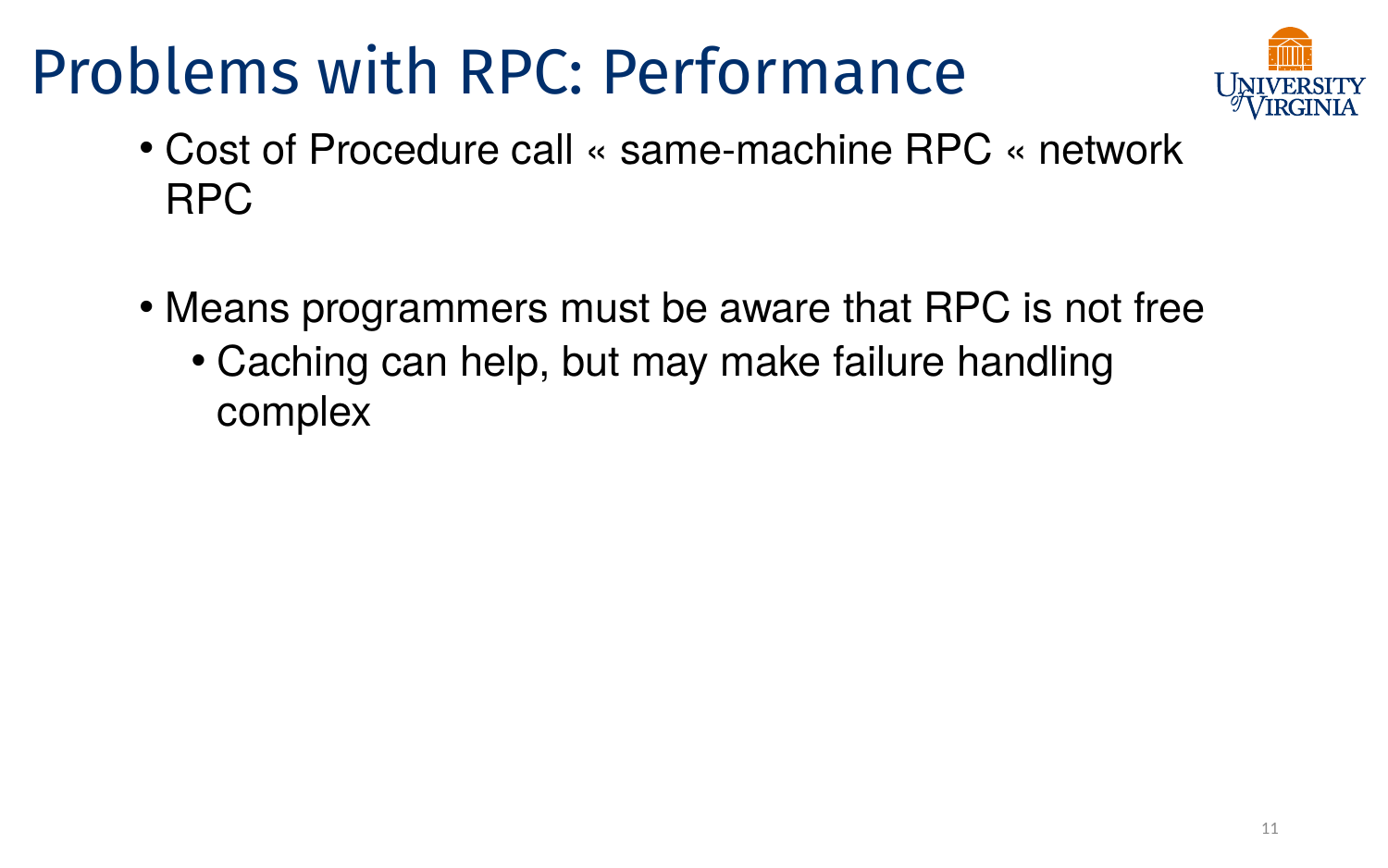

# Problems with RPC: Performance
Cost of Procedure call « same-machine RPC « network RPC

Means programmers must be aware that RPC is not free
Caching can help, but may make failure handling complex
11